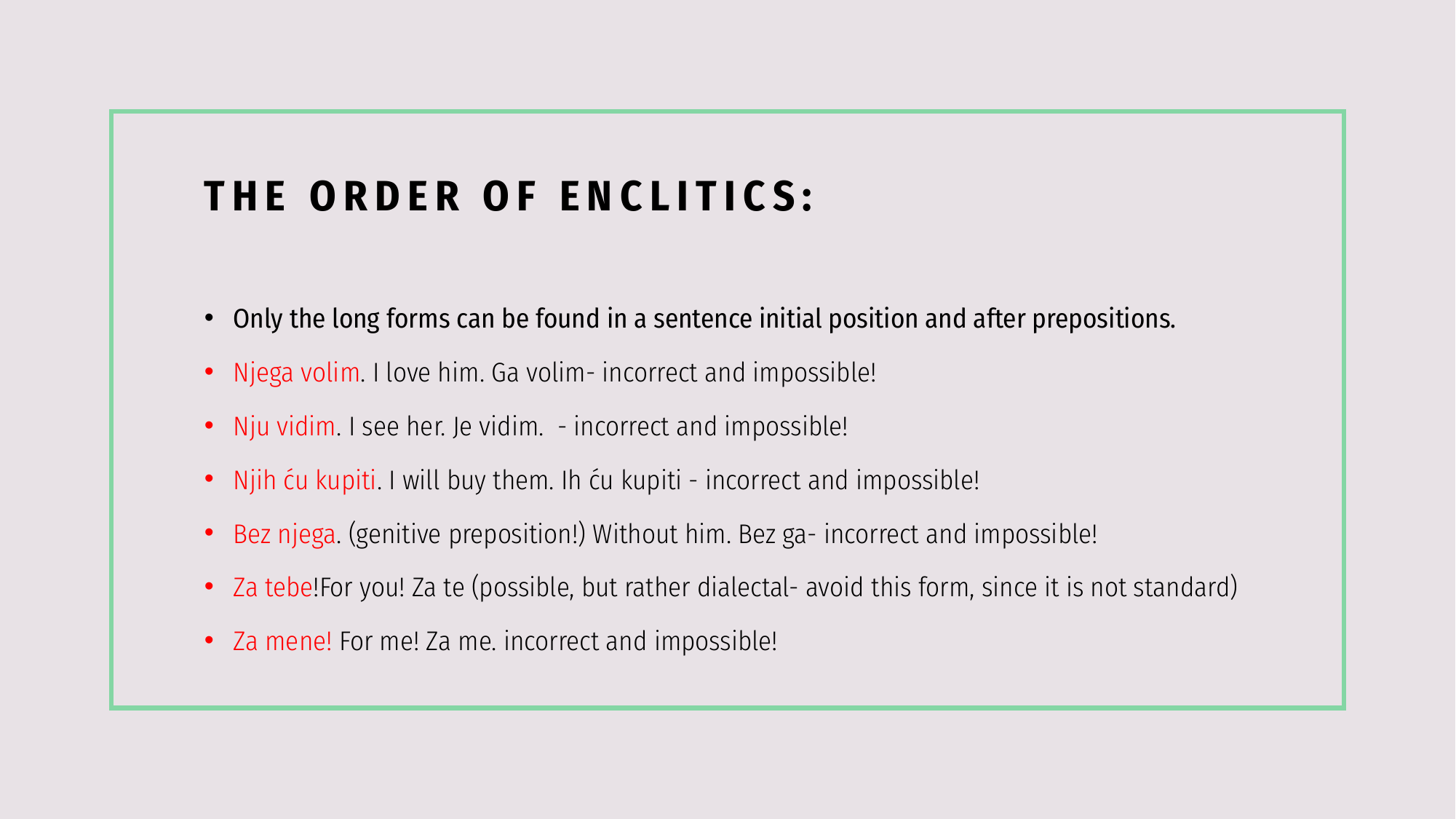

# The order of enclitics:
Only the long forms can be found in a sentence initial position and after prepositions.
Njega volim. I love him. Ga volim- incorrect and impossible!
Nju vidim. I see her. Je vidim.  - incorrect and impossible!
Njih ću kupiti. I will buy them. Ih ću kupiti - incorrect and impossible!
Bez njega. (genitive preposition!) Without him. Bez ga- incorrect and impossible!
Za tebe!For you! Za te (possible, but rather dialectal- avoid this form, since it is not standard)
Za mene! For me! Za me. incorrect and impossible!